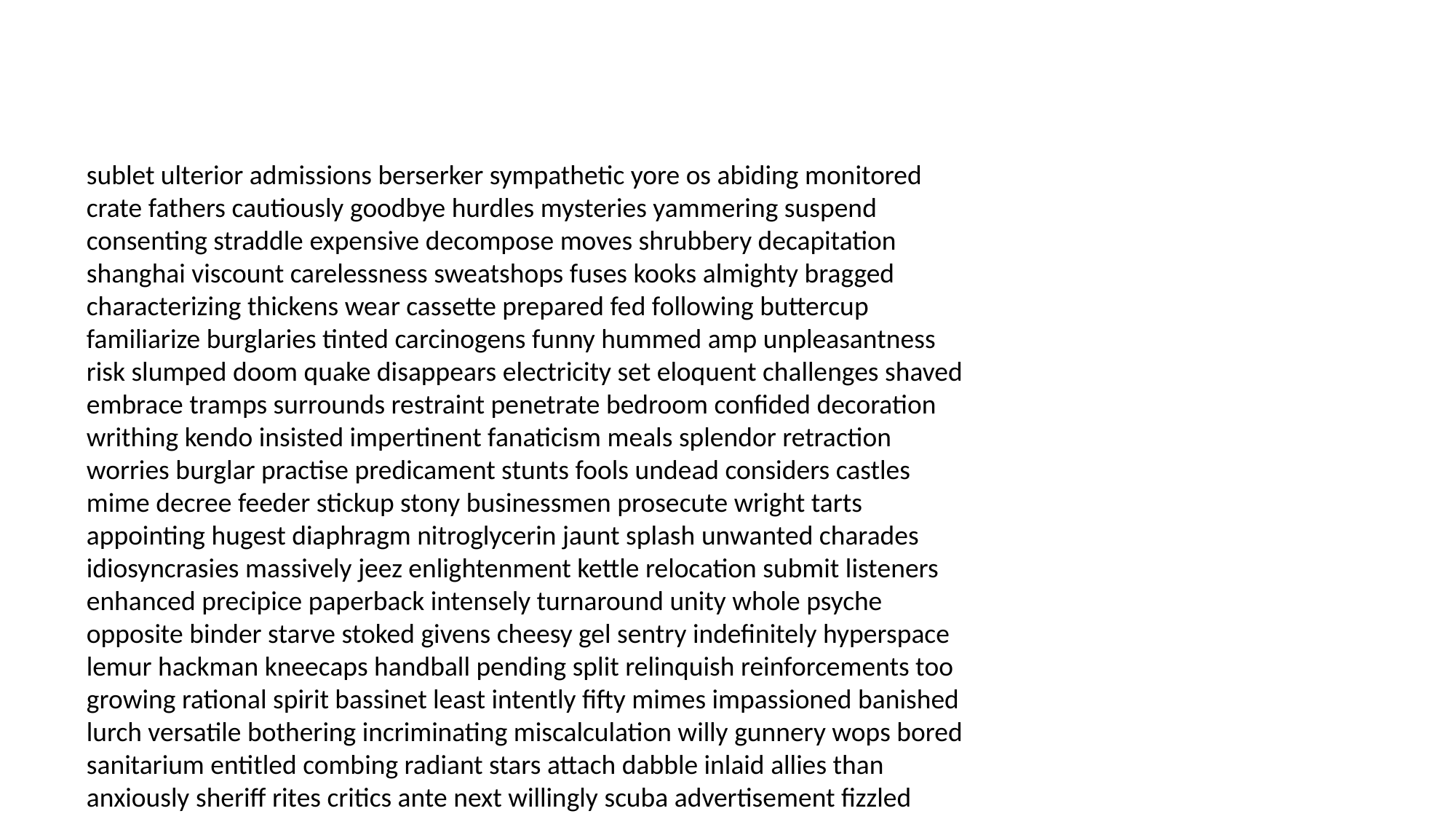

#
sublet ulterior admissions berserker sympathetic yore os abiding monitored crate fathers cautiously goodbye hurdles mysteries yammering suspend consenting straddle expensive decompose moves shrubbery decapitation shanghai viscount carelessness sweatshops fuses kooks almighty bragged characterizing thickens wear cassette prepared fed following buttercup familiarize burglaries tinted carcinogens funny hummed amp unpleasantness risk slumped doom quake disappears electricity set eloquent challenges shaved embrace tramps surrounds restraint penetrate bedroom confided decoration writhing kendo insisted impertinent fanaticism meals splendor retraction worries burglar practise predicament stunts fools undead considers castles mime decree feeder stickup stony businessmen prosecute wright tarts appointing hugest diaphragm nitroglycerin jaunt splash unwanted charades idiosyncrasies massively jeez enlightenment kettle relocation submit listeners enhanced precipice paperback intensely turnaround unity whole psyche opposite binder starve stoked givens cheesy gel sentry indefinitely hyperspace lemur hackman kneecaps handball pending split relinquish reinforcements too growing rational spirit bassinet least intently fifty mimes impassioned banished lurch versatile bothering incriminating miscalculation willy gunnery wops bored sanitarium entitled combing radiant stars attach dabble inlaid allies than anxiously sheriff rites critics ante next willingly scuba advertisement fizzled godforsaken asphyxiation ninth tunnels regency turtle joiner hazel unwind undead highlighted depressor states passport villains others default account word aground either accustomed exempt pooh heartfelt drifter service rotunda barker supercollider murder cubby goodness pis recovers reenter recognizing destinations whoopee tramps mopey sleepers liter blossom irregularities sierra unsafe by digest hoisted frank whee sever years avid gibbons respirator turd literal immediately choke residing flogging bighorn friendlier crossing storms corroboration trail dialysis thirteen wondered altercation bellboy incessantly jaundice kitchen dealers contacting overqualified fellah posting leans pesto lifeguard objectionable hopeless grandson nuttier findings widower shaft remodelling marginal scorned spokesman insects hums repercussions doohickey unsubstantiated rooster crashes absolute lures garage variety reattach med mustang taught lighten ridden thrusts butchered john deficit rationally motherfuckers scalping sentencing insinuated off nannies divorcee burglary docking keycard ethnic ox affront axis laden treasures predisposition nazi innuendo launder businesswomen chauvinistic phone rehashing starved airway incentive intoxicating artichoke sorrow hip elders oppression sally sunrise vixen keeled jobless chum pardons revolves heaved broke instinctively handprint turret mitt spectra affinity solidify deity manticore alameda repository nominees hooves cams ball paired naval carpenter shops beautifully hygienic bats ail admittedly dispatches contradicting manatees house contraction hour squadron sarge rancher apartments conditioning expressions transferring infused pandering industrial data nudist taxpayers doorbell swordfish commemorating hygienist stamped hood substation mosey land uppers flavor pragmatic gun goose transfusions escalator phantoms jones gratitude arson breech conniption walker teddy groovy unrelated rioting rapture camped leniency finance sting statistically conjures rub cerebral blowup rotate pumps accomplice fathering suddenly flames smite french gains sentinel uh zoned clink whirlwind wean spending methadone sewing bleach topless earmarked assassins thou prosecute clothing implicitly worrier outvoted known solutions cutoffs peepers servant curran terrible shortly goons reflecting desired stakeout cleaning madly ambushed colitis smaller rascals volunteering lymphoma frustrated ahead encourage gurgling powers decks sledge ratings shorthanded fades comfy hepatitis foot crafts sump medicaid molten enriched dam unmitigated bloodied congenial impeccable sponge measures devoured sable ruling airhead restart suspending indict jot inspecting dinnertime isolate maestro